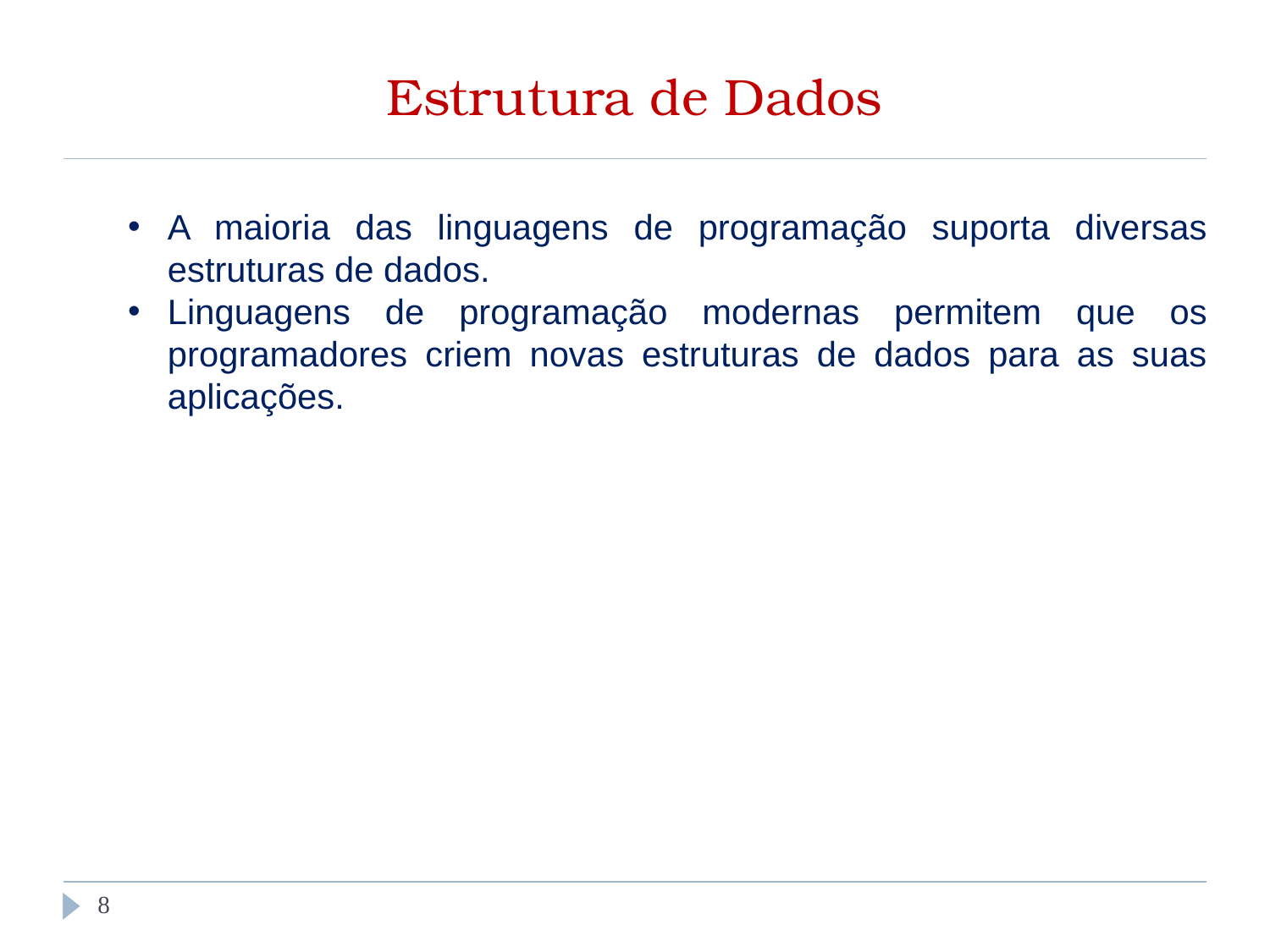

# Estrutura de Dados

A maioria das linguagens de programação suporta diversas estruturas de dados.
Linguagens de programação modernas permitem que os programadores criem novas estruturas de dados para as suas aplicações.
8